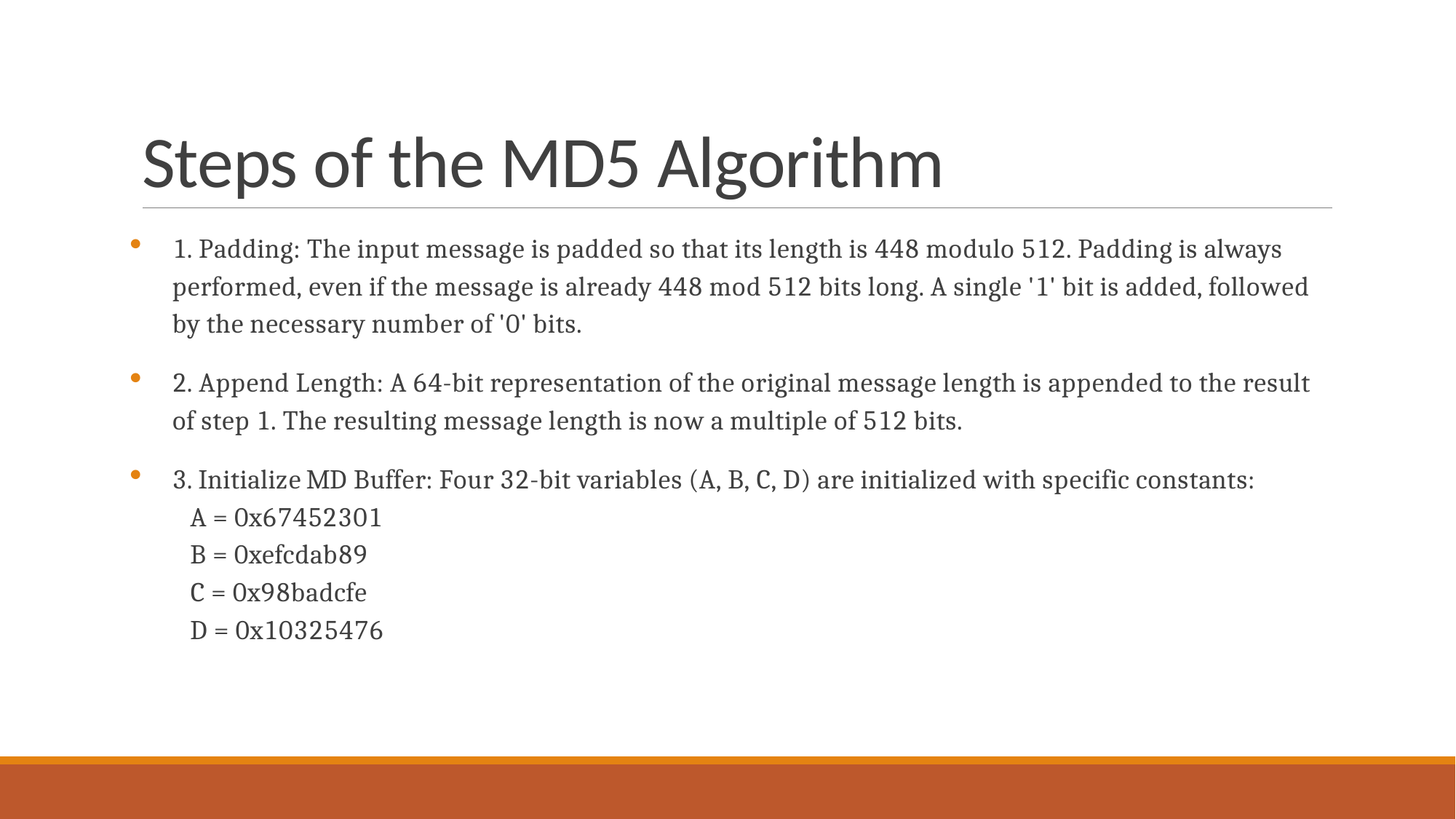

# Steps of the MD5 Algorithm
1. Padding: The input message is padded so that its length is 448 modulo 512. Padding is always performed, even if the message is already 448 mod 512 bits long. A single '1' bit is added, followed by the necessary number of '0' bits.
2. Append Length: A 64-bit representation of the original message length is appended to the result of step 1. The resulting message length is now a multiple of 512 bits.
3. Initialize MD Buffer: Four 32-bit variables (A, B, C, D) are initialized with specific constants:
   A = 0x67452301
   B = 0xefcdab89
   C = 0x98badcfe
   D = 0x10325476